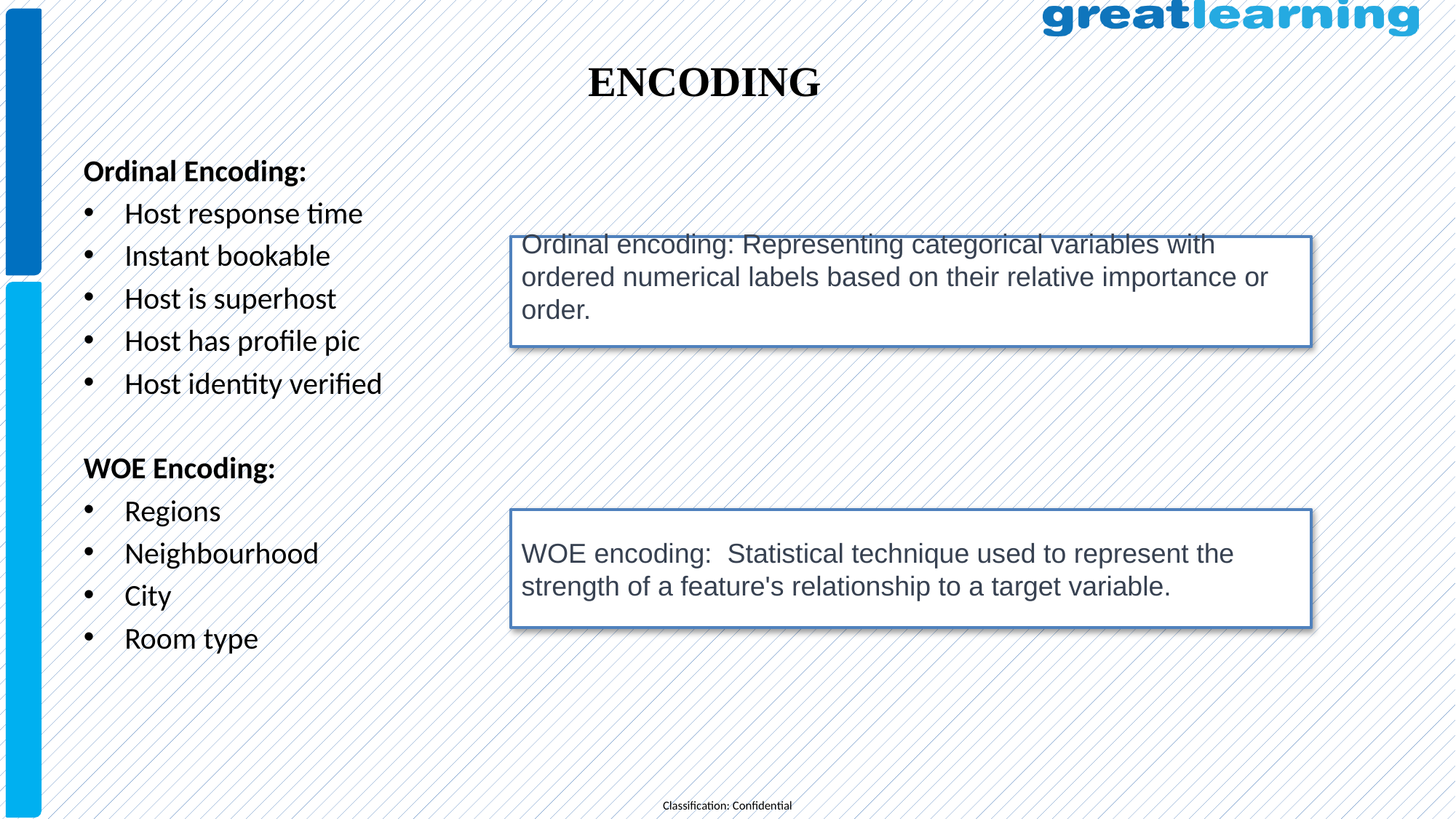

# ENCODING
Ordinal Encoding:
Host response time
Instant bookable
Host is superhost
Host has profile pic
Host identity verified

WOE Encoding:
Regions
Neighbourhood
City
Room type

Ordinal encoding: Representing categorical variables with ordered numerical labels based on their relative importance or order.

WOE encoding:  Statistical technique used to represent the strength of a feature's relationship to a target variable.